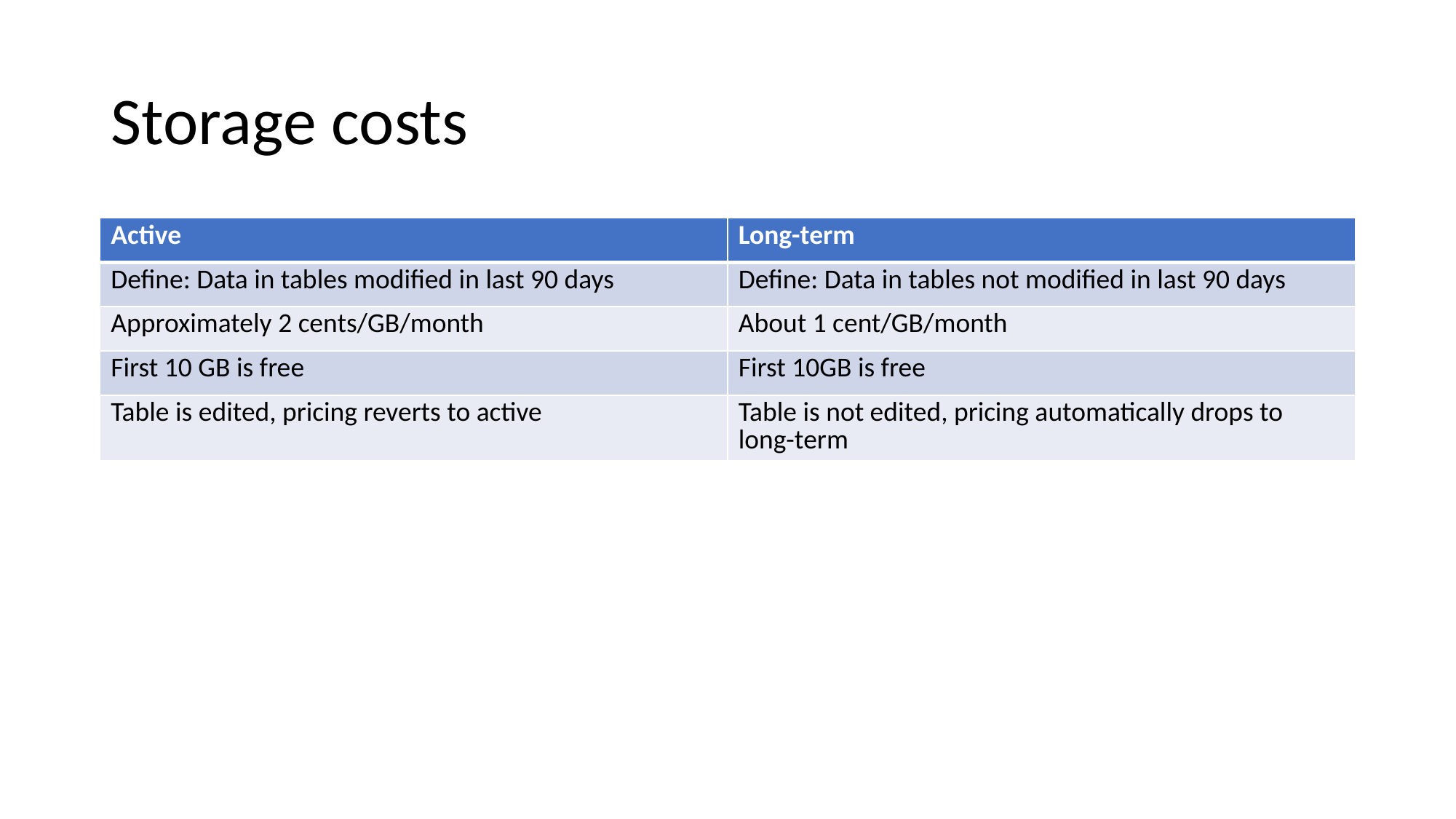

# Storage costs
| Active | Long-term |
| --- | --- |
| Define: Data in tables modified in last 90 days | Define: Data in tables not modified in last 90 days |
| Approximately 2 cents/GB/month | About 1 cent/GB/month |
| First 10 GB is free | First 10GB is free |
| Table is edited, pricing reverts to active | Table is not edited, pricing automatically drops to long-term |